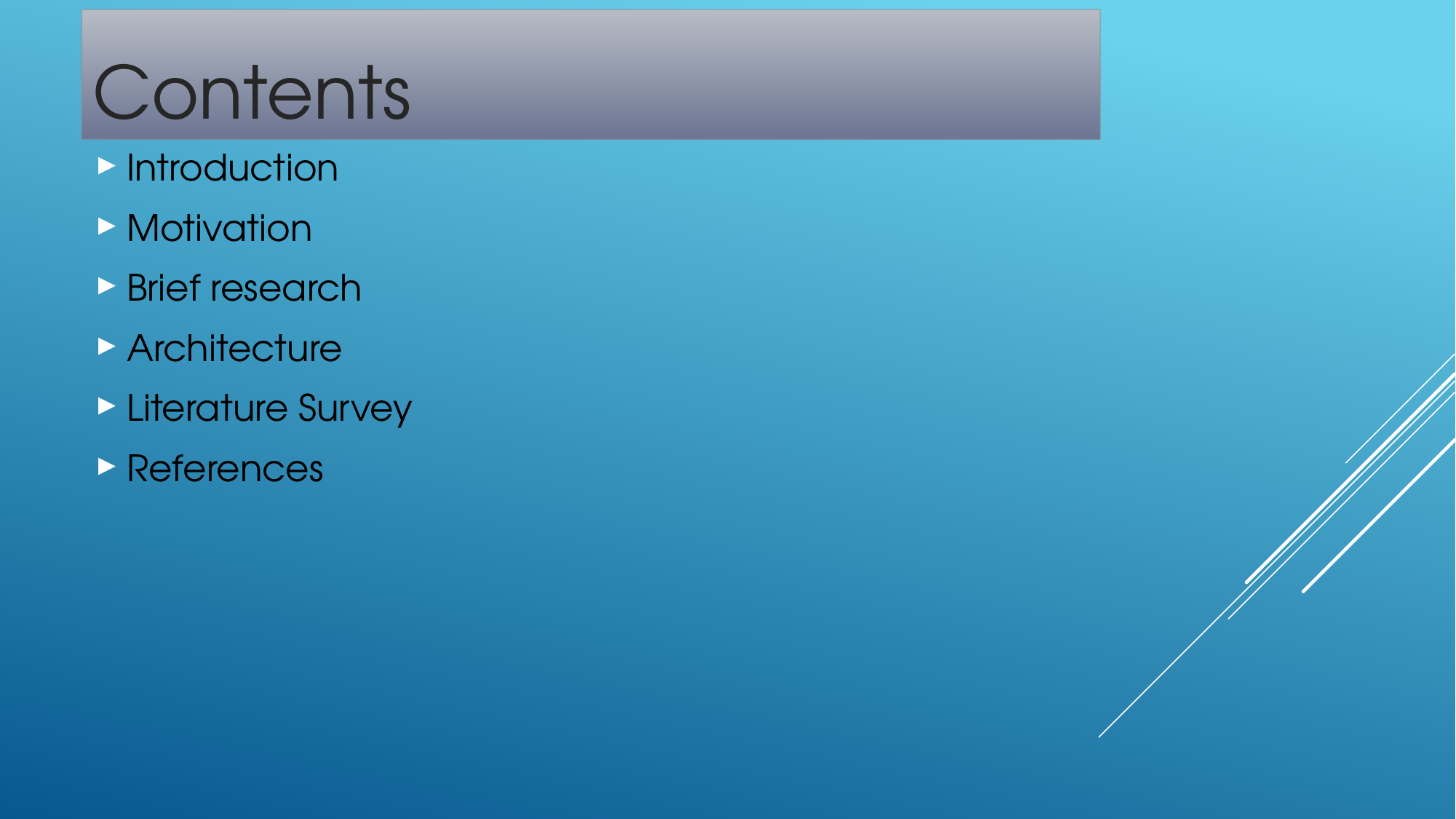

# Contents
Introduction
Motivation
Brief research
Architecture
Literature Survey
References